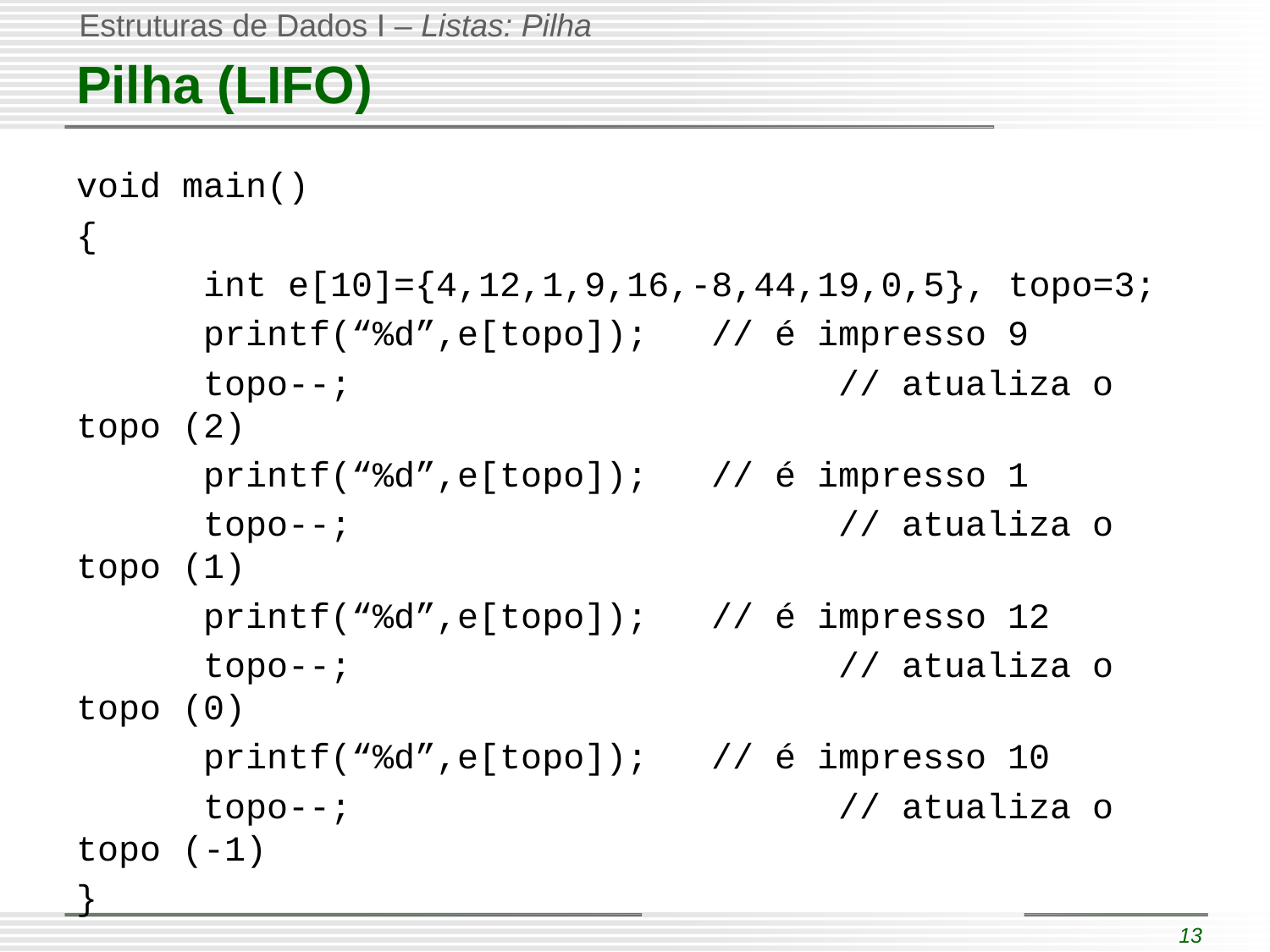

# Pilha (LIFO)
void main()
{
	int e[10]={4,12,1,9,16,-8,44,19,0,5}, topo=3;
	printf(“%d”,e[topo]);	// é impresso 9
	topo--;				// atualiza o topo (2)
	printf(“%d”,e[topo]);	// é impresso 1
	topo--;				// atualiza o topo (1)
	printf(“%d”,e[topo]);	// é impresso 12
	topo--;				// atualiza o topo (0)
	printf(“%d”,e[topo]);	// é impresso 10
	topo--;				// atualiza o topo (-1)
}